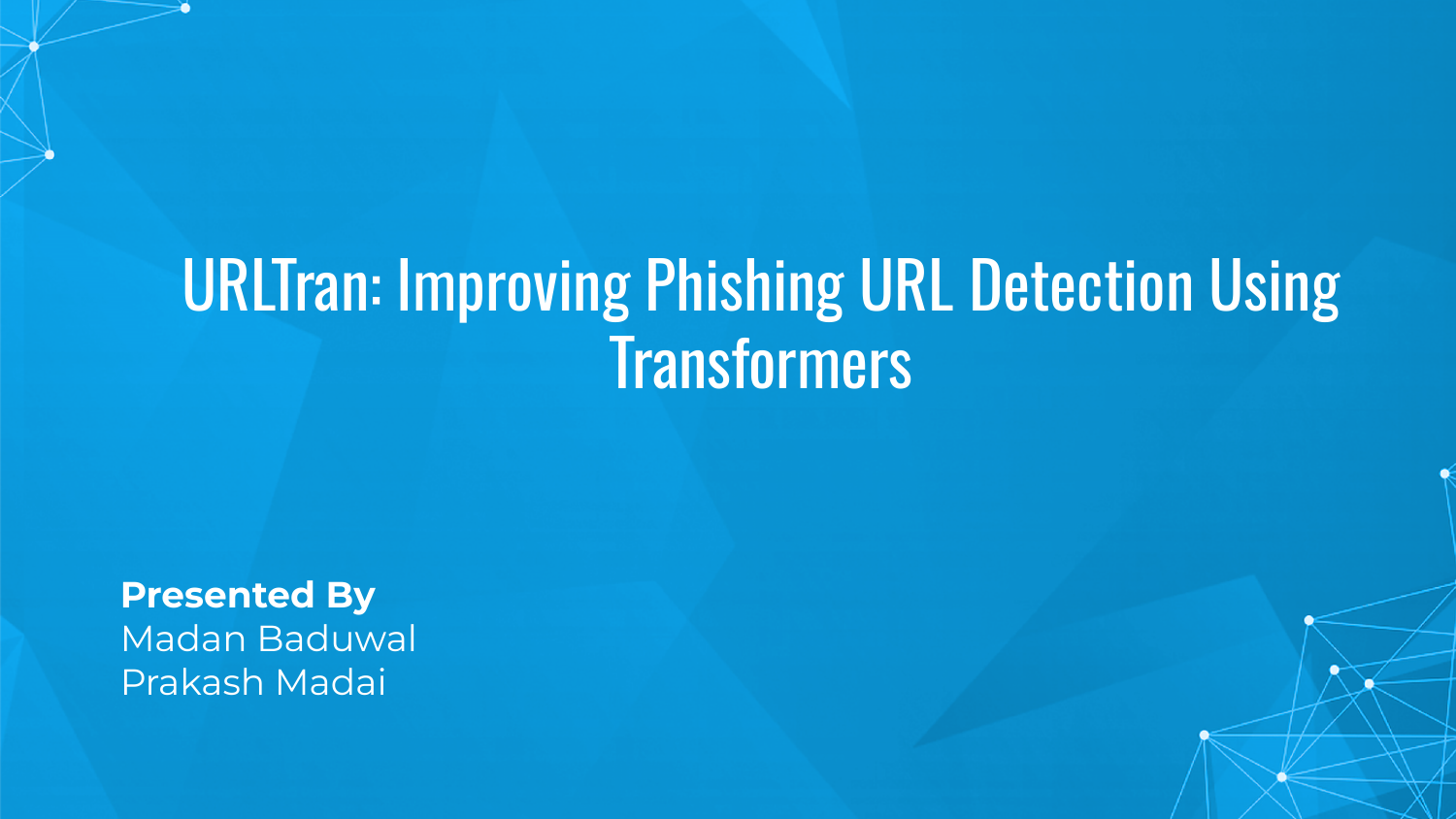

URLTran: Improving Phishing URL Detection Using
Transformers

Presented By
Madan Baduwal
Prakash Madai